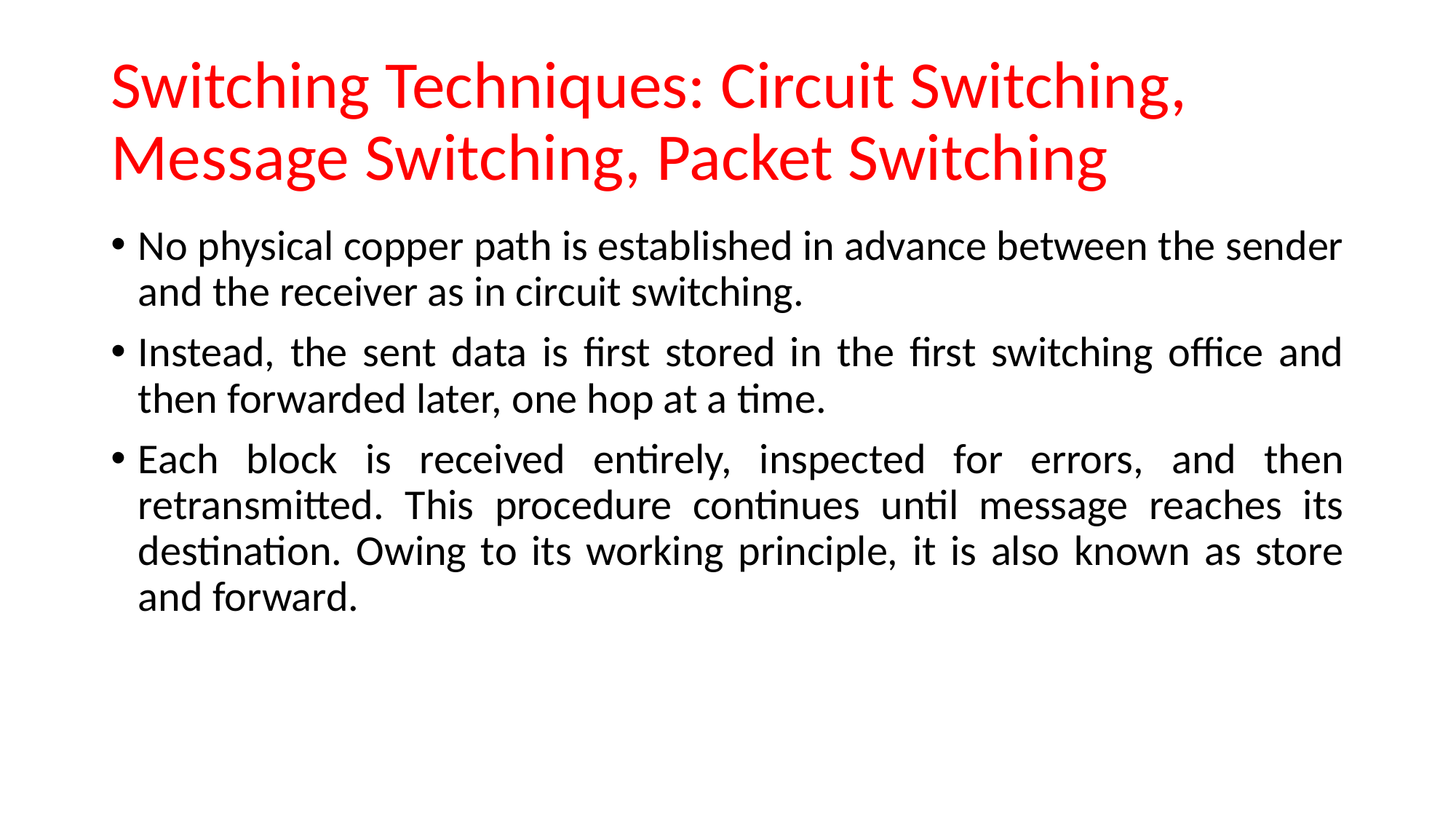

# Switching Techniques: Circuit Switching, Message Switching, Packet Switching
No physical copper path is established in advance between the sender and the receiver as in circuit switching.
Instead, the sent data is first stored in the first switching office and then forwarded later, one hop at a time.
Each block is received entirely, inspected for errors, and then retransmitted. This procedure continues until message reaches its destination. Owing to its working principle, it is also known as store and forward.